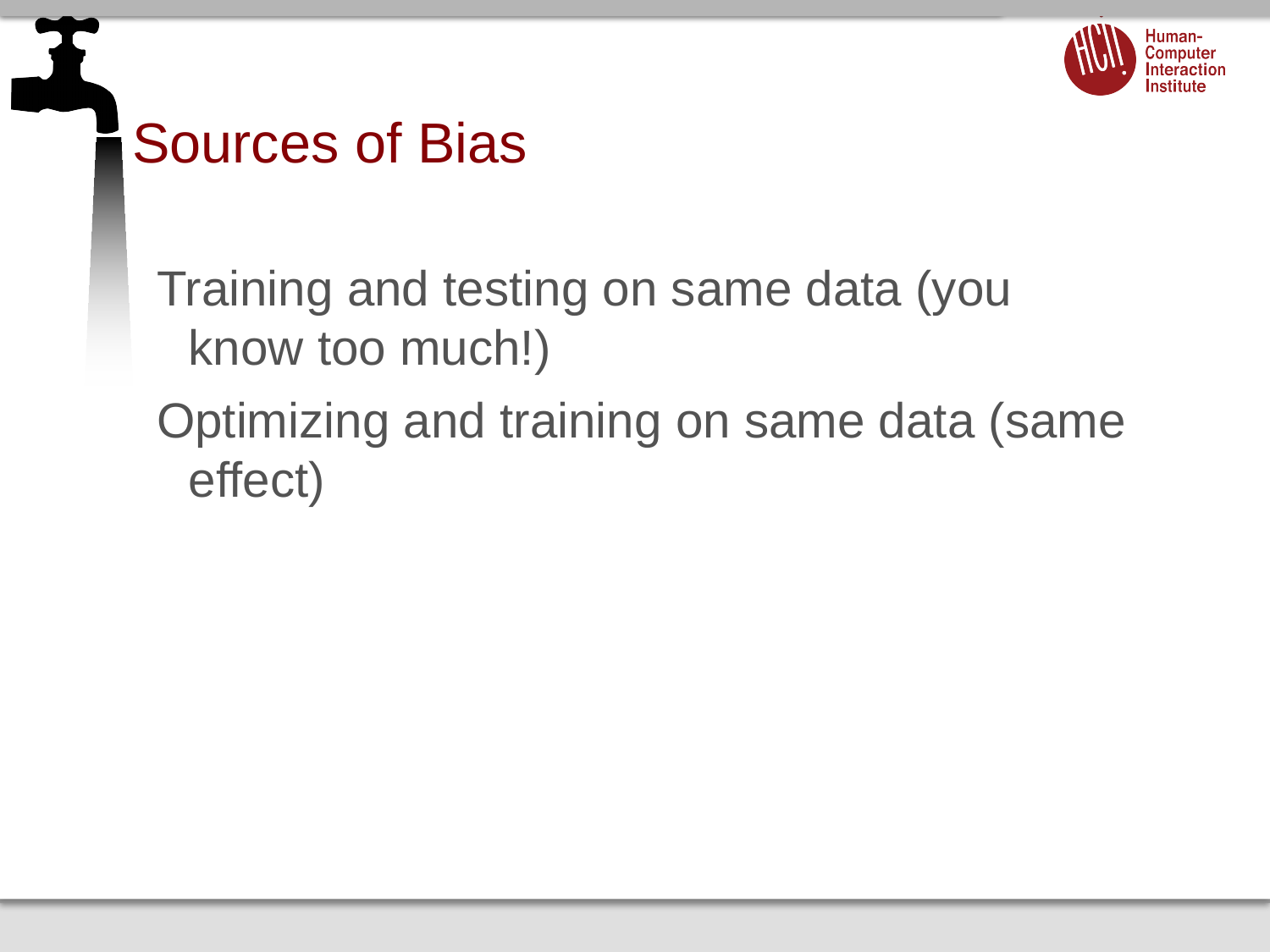

# Sources of Bias
Training and testing on same data (you know too much!)
Optimizing and training on same data (same effect)